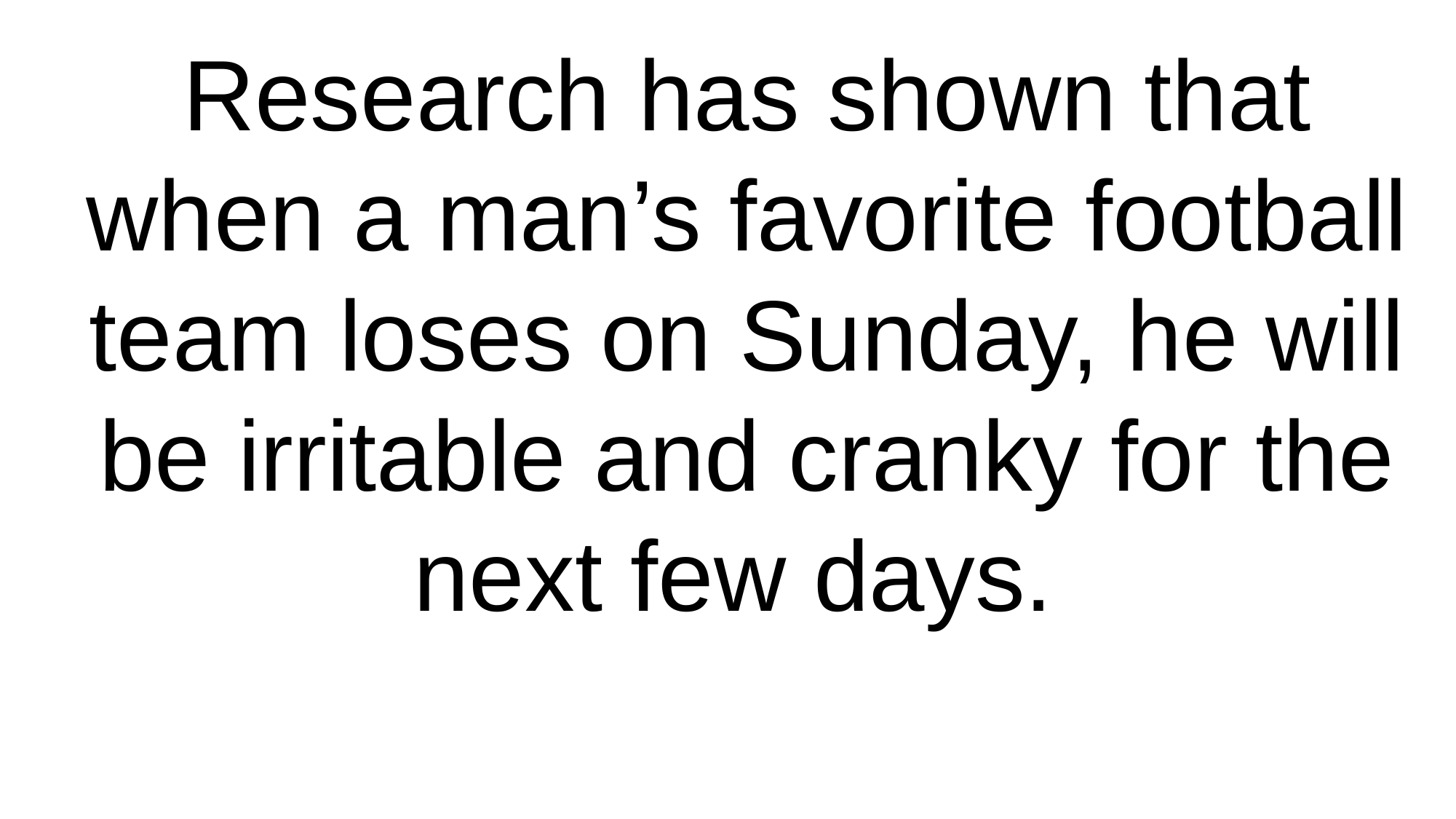

Research has shown that when a man’s favorite football team loses on Sunday, he will be irritable and cranky for the next few days.